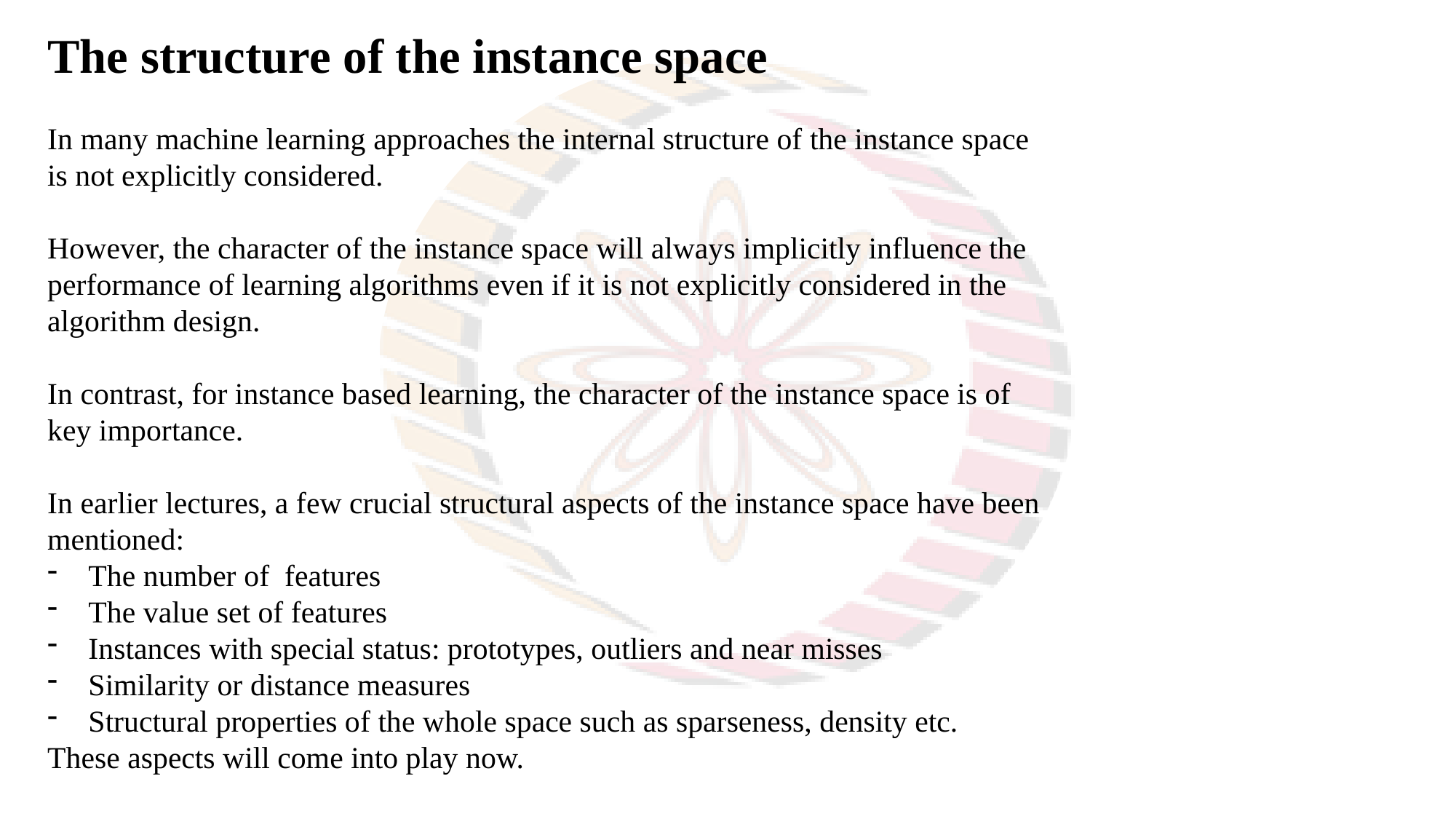

The structure of the instance space

In many machine learning approaches the internal structure of the instance space is not explicitly considered.

However, the character of the instance space will always implicitly influence the performance of learning algorithms even if it is not explicitly considered in the algorithm design.

In contrast, for instance based learning, the character of the instance space is of key importance.

In earlier lectures, a few crucial structural aspects of the instance space have been mentioned:
The number of  features
The value set of features
Instances with special status: prototypes, outliers and near misses
Similarity or distance measures
Structural properties of the whole space such as sparseness, density etc.
These aspects will come into play now.